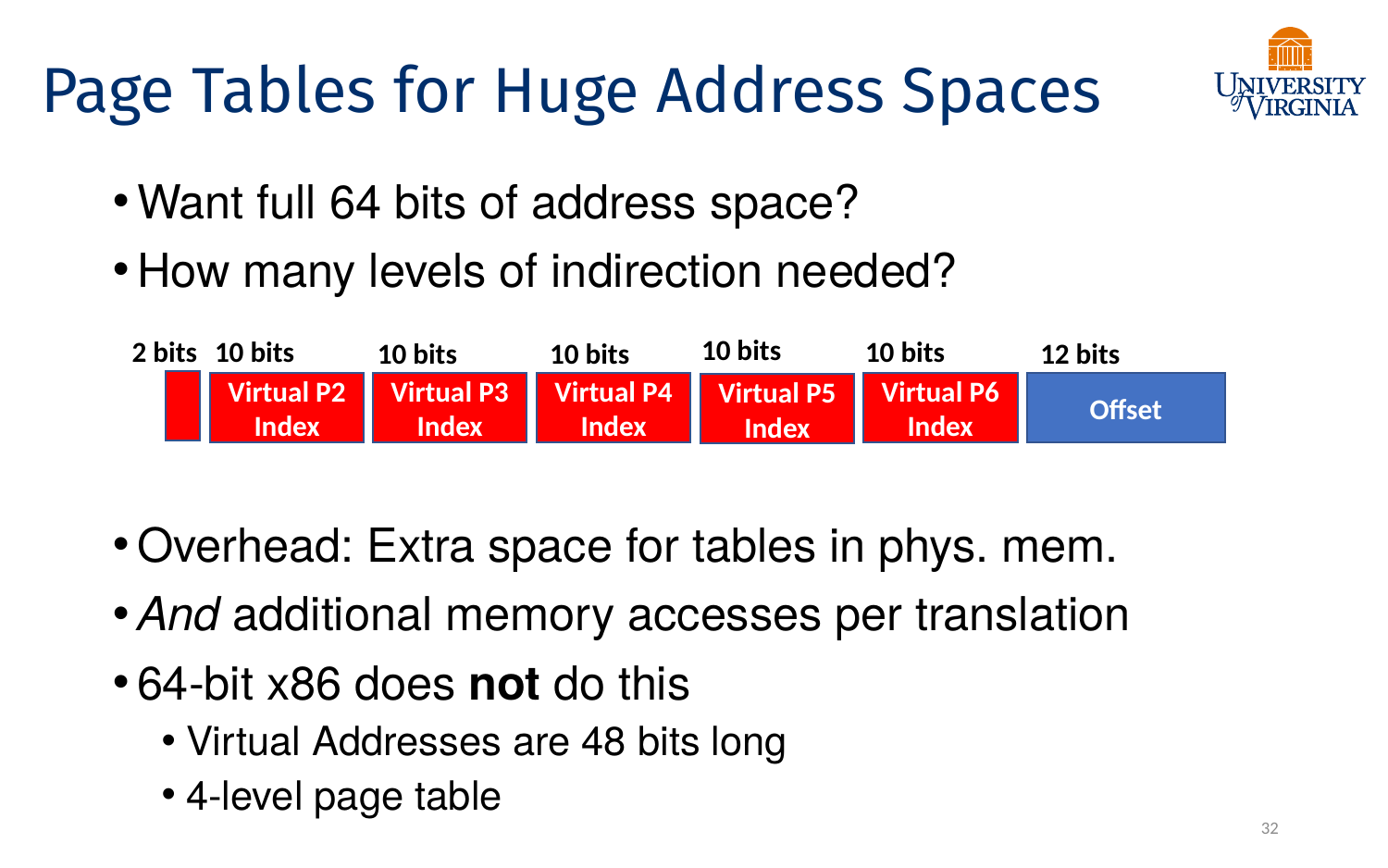

# Page Tables for Huge Address Spaces
Want full 64 bits of address space?
How many levels of indirection needed?

Overhead: Extra space for tables in phys. mem.
And additional memory accesses per translation
64-bit x86 does not do this
Virtual Addresses are 48 bits long
4-level page table

10 bits
2 bits
10 bits
10 bits
12 bits
10 bits
10 bits

Virtual P2 Index
Virtual P3 Index
Virtual P4 Index
Virtual P6 Index
Offset
Virtual P5 Index
32